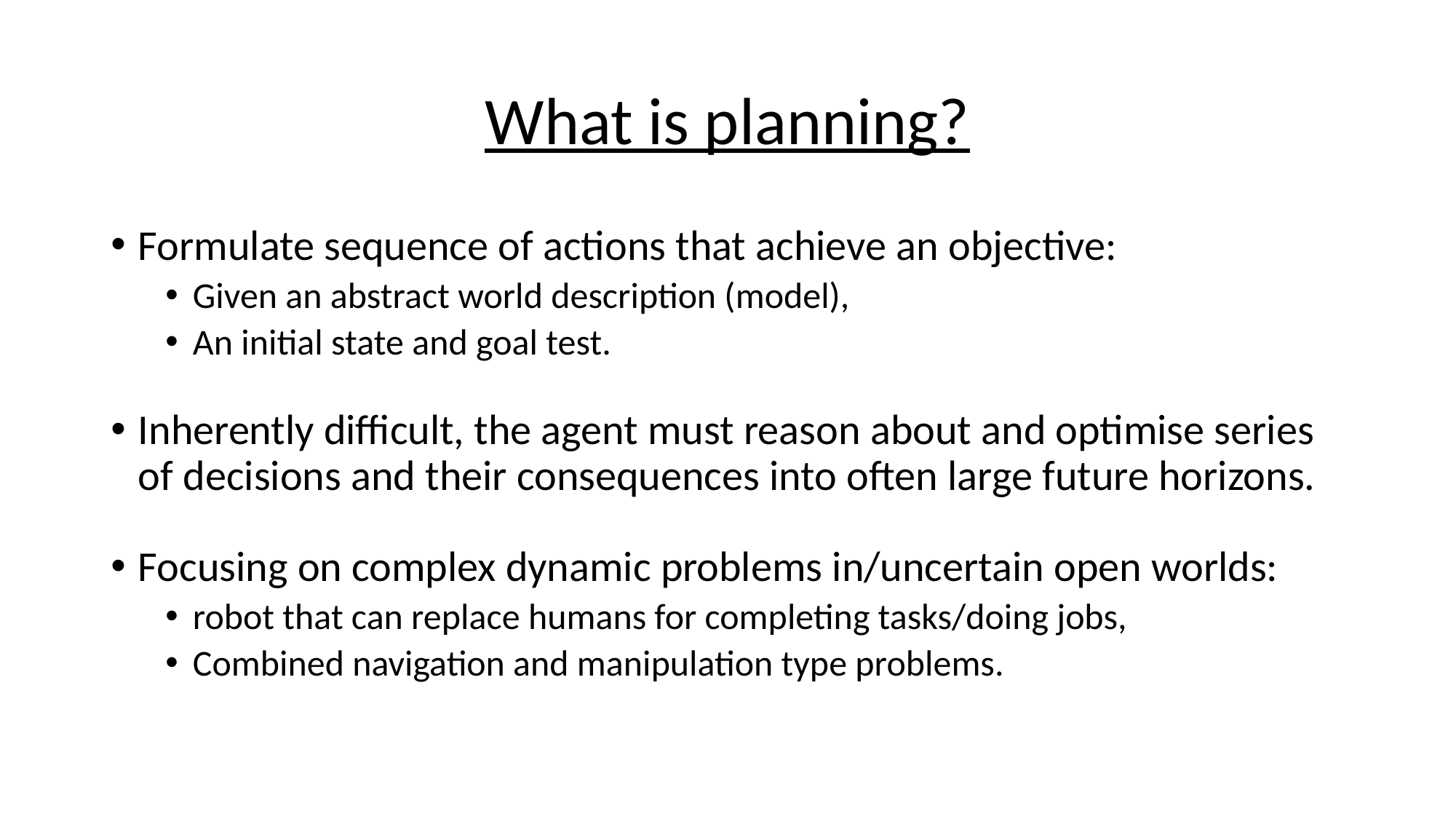

# What is planning?
Formulate sequence of actions that achieve an objective:
Given an abstract world description (model),
An initial state and goal test.

Inherently difficult, the agent must reason about and optimise series of decisions and their consequences into often large future horizons.

Focusing on complex dynamic problems in/uncertain open worlds:
robot that can replace humans for completing tasks/doing jobs,
Combined navigation and manipulation type problems.